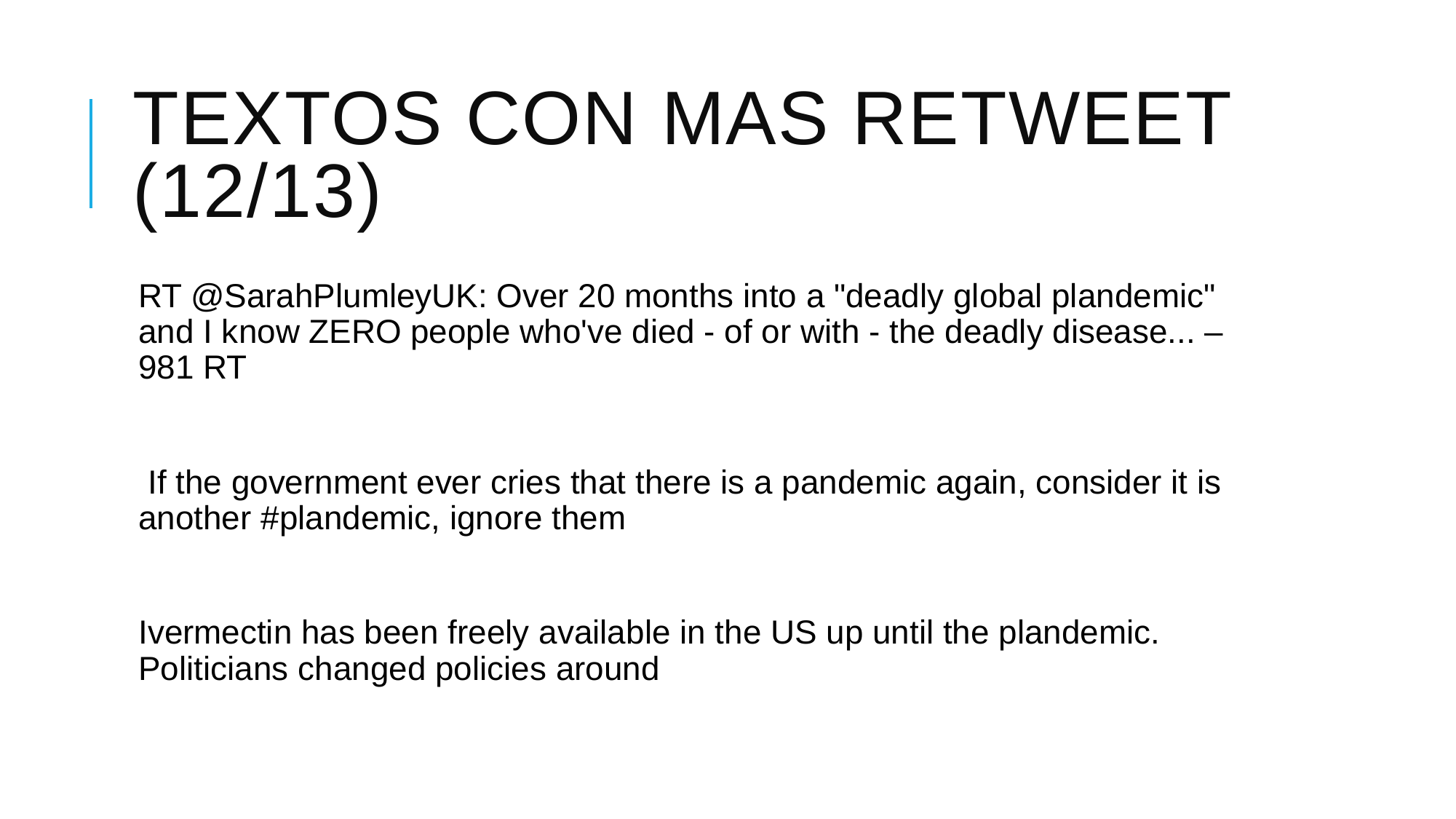

# Textos con mas retweet (12/13)
RT @SarahPlumleyUK: Over 20 months into a "deadly global plandemic" and I know ZERO people who've died - of or with - the deadly disease... – 981 RT

 If the government ever cries that there is a pandemic again, consider it is another #plandemic, ignore them

Ivermectin has been freely available in the US up until the plandemic. Politicians changed policies around